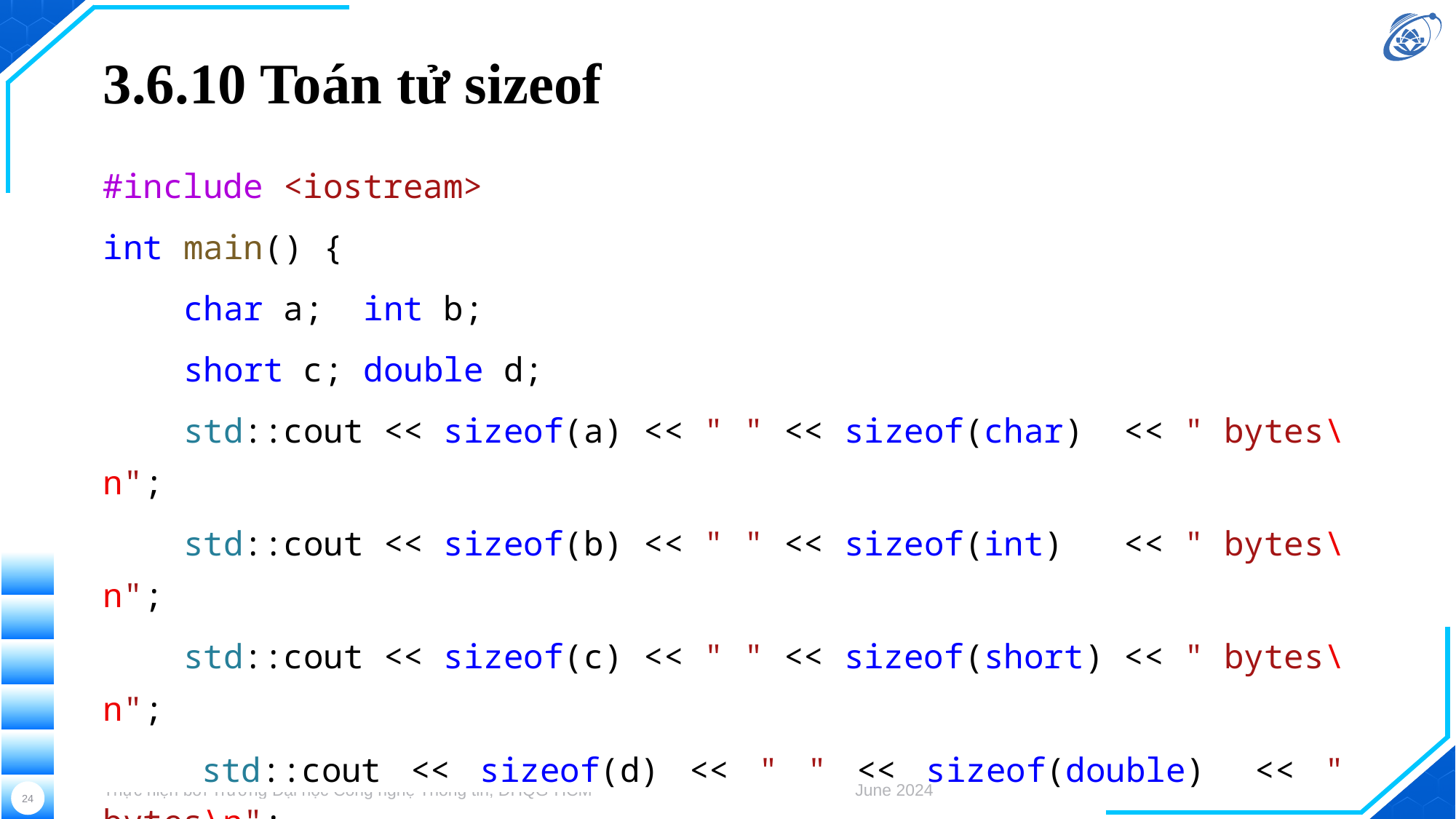

# 3.6.10 Toán tử sizeof
#include <iostream>
int main() {
    char a;  int b;
    short c; double d;
    std::cout << sizeof(a) << " " << sizeof(char)  << " bytes\n";
    std::cout << sizeof(b) << " " << sizeof(int)   << " bytes\n";
    std::cout << sizeof(c) << " " << sizeof(short) << " bytes\n";
    std::cout << sizeof(d) << " " << sizeof(double)  << " bytes\n";
    return 0;
}

Thực hiện bởi Trường Đại học Công nghệ Thông tin, ĐHQG-HCM
June 2024
24